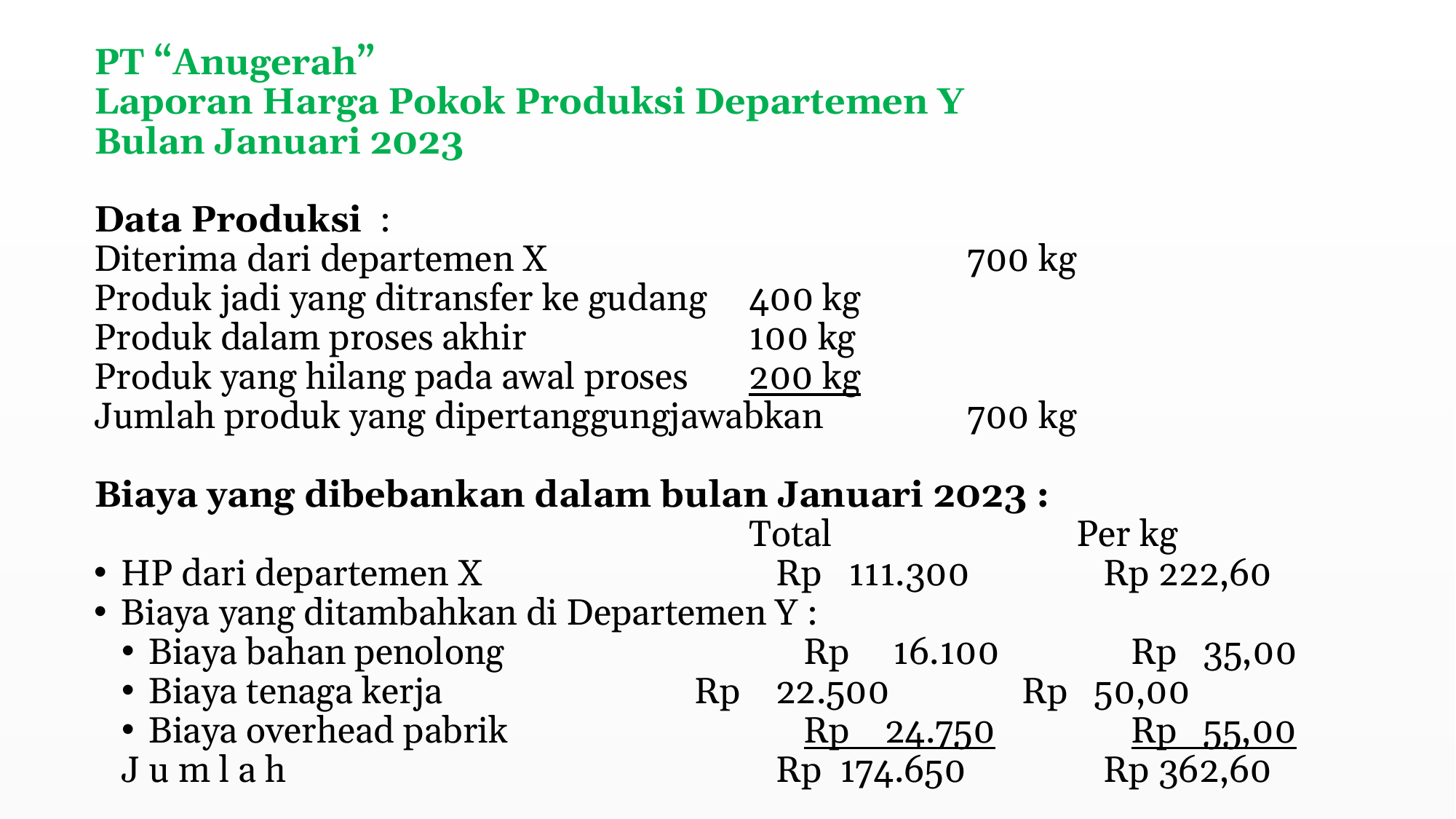

PT “Anugerah”
Laporan Harga Pokok Produksi Departemen Y
Bulan Januari 2023

Data Produksi  :
Diterima dari departemen X   				700 kg
Produk jadi yang ditransfer ke gudang	400 kg
Produk dalam proses akhir			100 kg
Produk yang hilang pada awal proses	200 kg
Jumlah produk yang dipertanggungjawabkan		700 kg

Biaya yang dibebankan dalam bulan Januari 2023 :
						Total			Per kg
HP dari departemen X 			Rp   111.300		Rp 222,60
Biaya yang ditambahkan di Departemen Y :
Biaya bahan penolong			Rp     16.100		Rp   35,00
Biaya tenaga kerja 			Rp    22.500		Rp   50,00
Biaya overhead pabrik 			Rp    24.750		Rp   55,00
J u m l a h					Rp  174.650		Rp 362,60